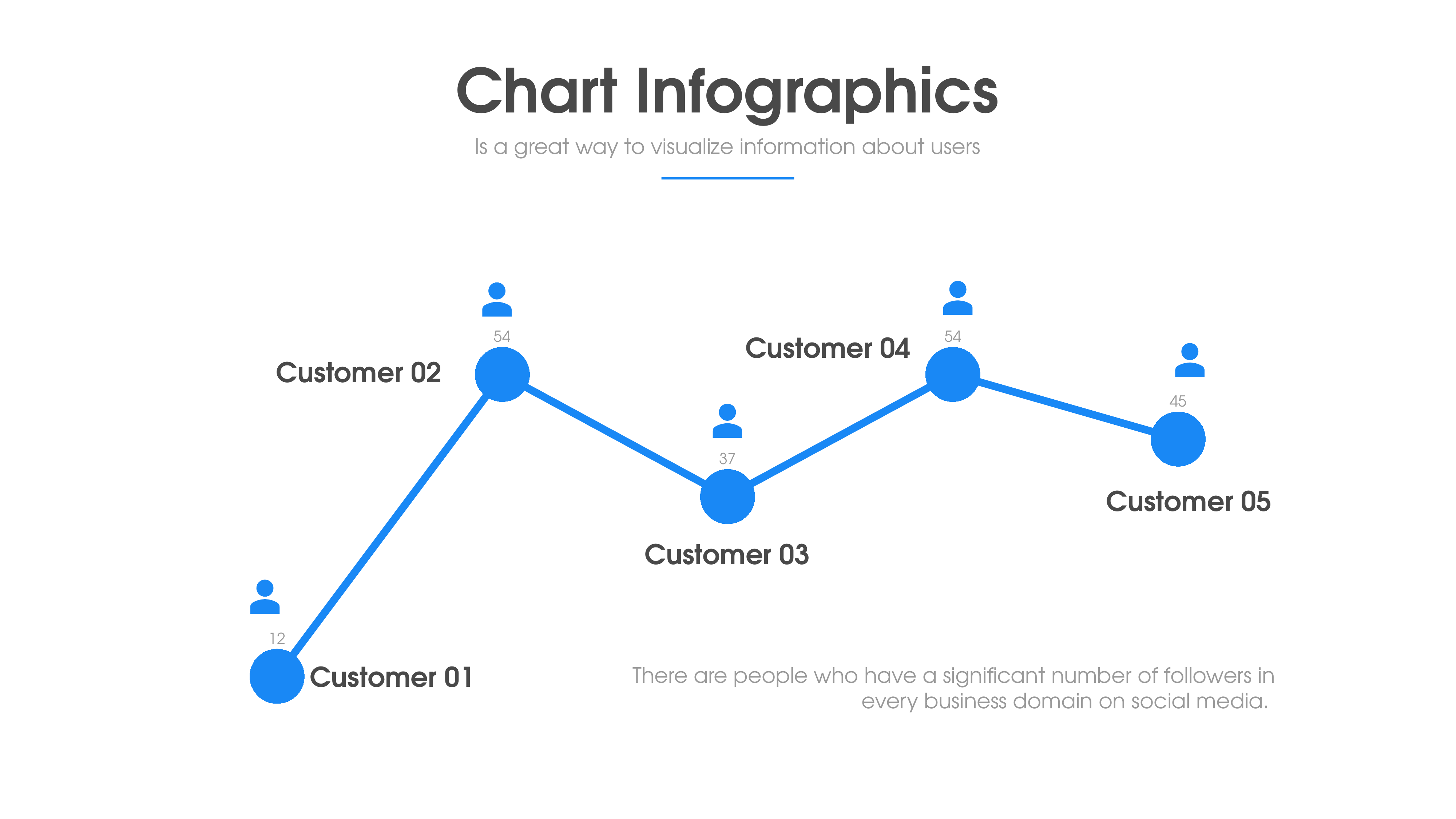

Chart Infographics
Is a great way to visualize information about users

### Chart

| Category | Series 1 |
|---|---|
| Jan | 12.0 |
| Feb | 54.0 |
| Mar | 37.0 |
| Apr | 54.0 |
| May | 45.0 |
Customer 04

Customer 02

Customer 05
Customer 03

Customer 01
There are people who have a significant number of followers in every business domain on social media.